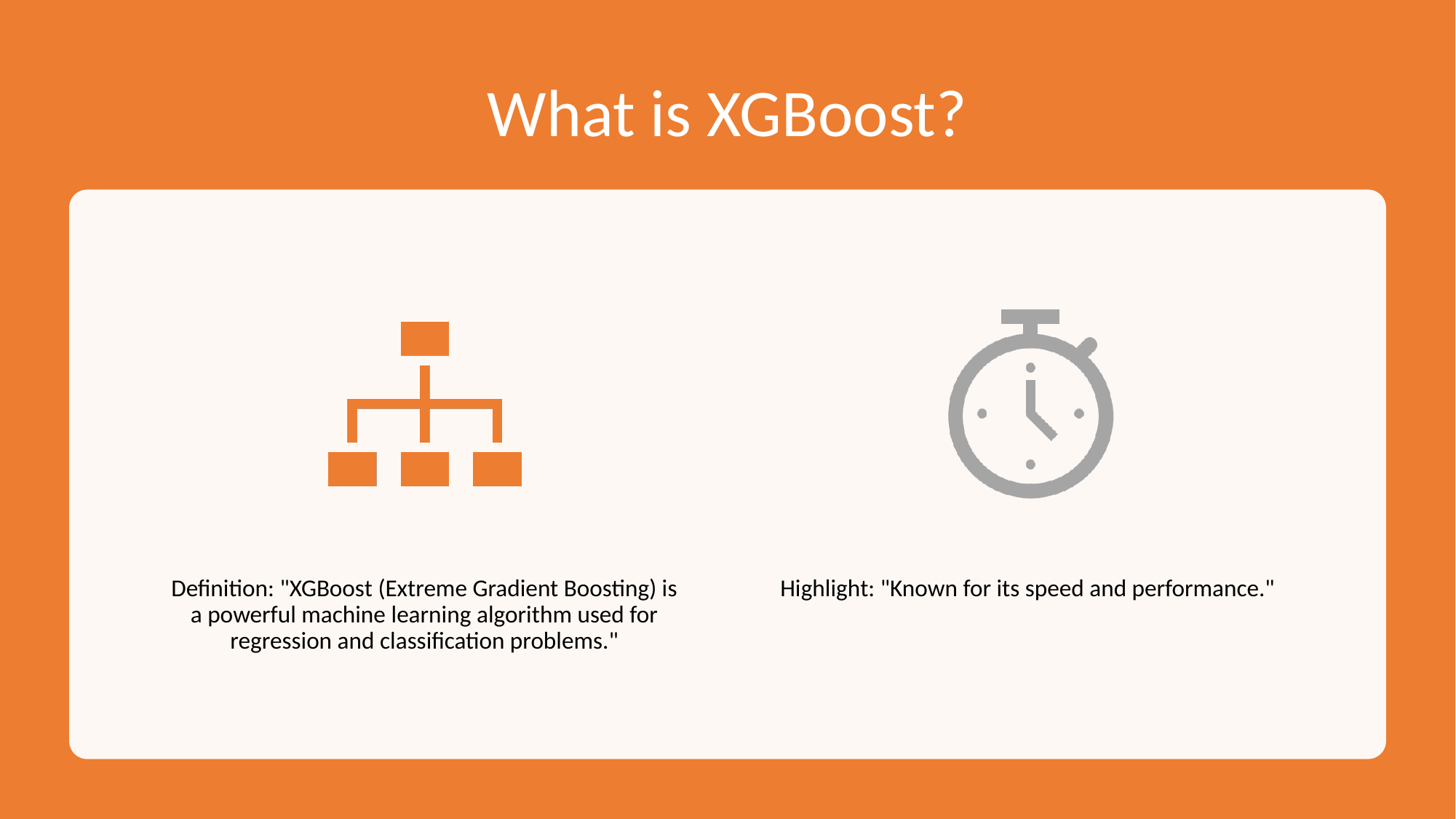

# What is XGBoost?

Definition: "XGBoost (Extreme Gradient Boosting) is a powerful machine learning algorithm used for regression and classification problems."
Highlight: "Known for its speed and performance."